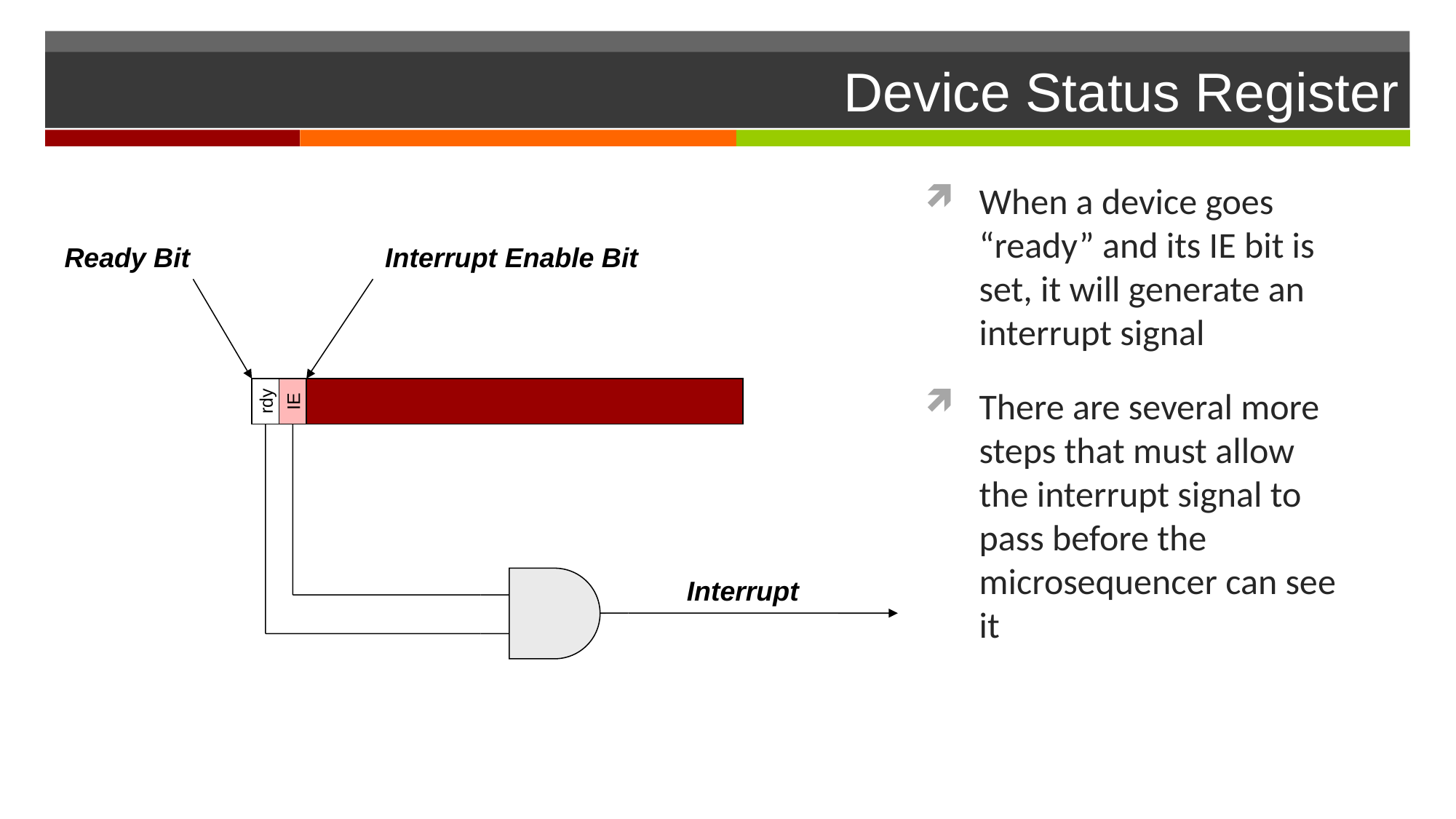

# Device Status Register
When a device goes “ready” and its IE bit is set, it will generate an interrupt signal
There are several more steps that must allow the interrupt signal to pass before the microsequencer can see it
Ready Bit
Interrupt Enable Bit

rdy

IE

Interrupt